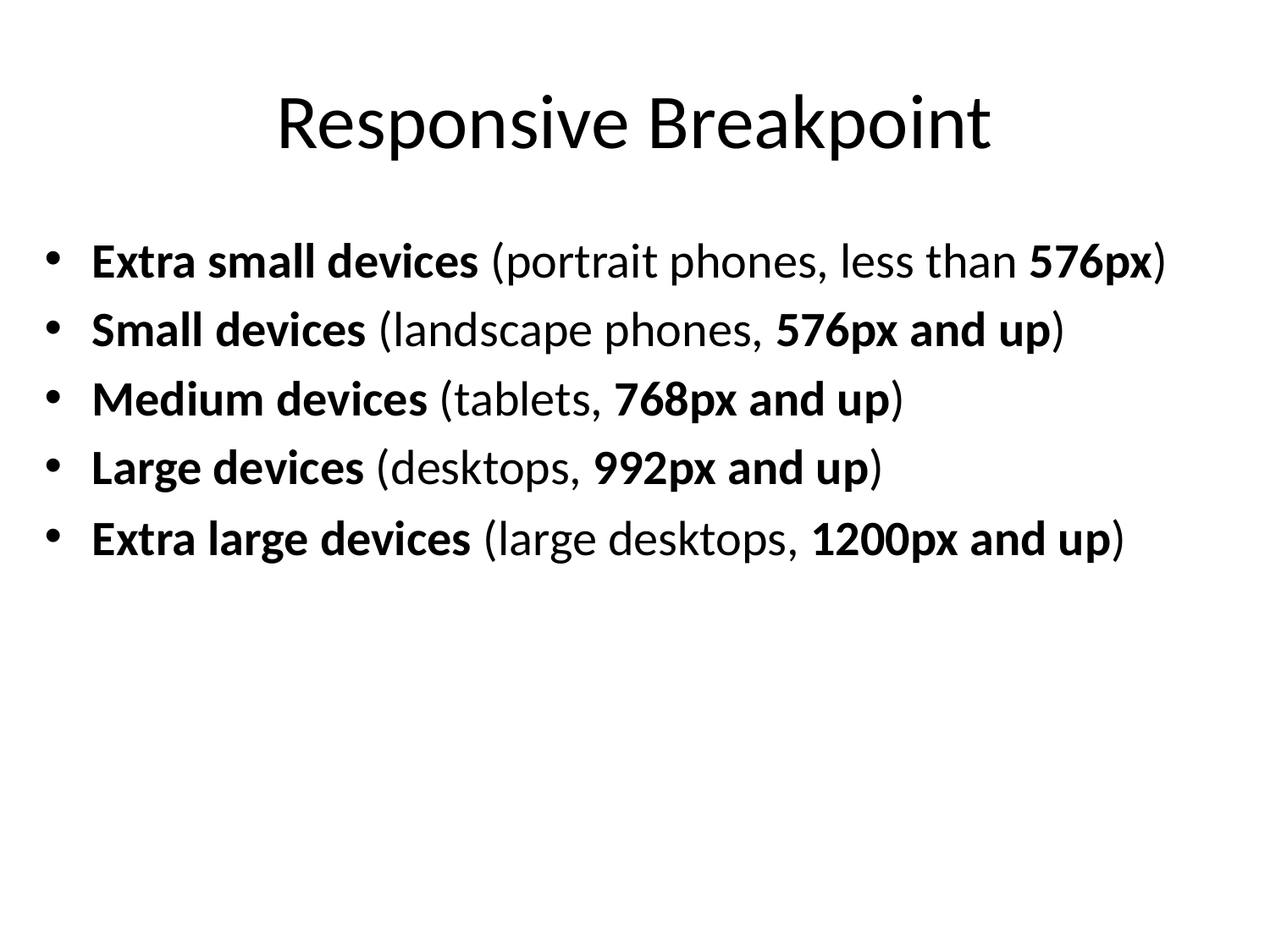

# Responsive Breakpoint
Extra small devices (portrait phones, less than 576px)
Small devices (landscape phones, 576px and up)
Medium devices (tablets, 768px and up)
Large devices (desktops, 992px and up)
Extra large devices (large desktops, 1200px and up)